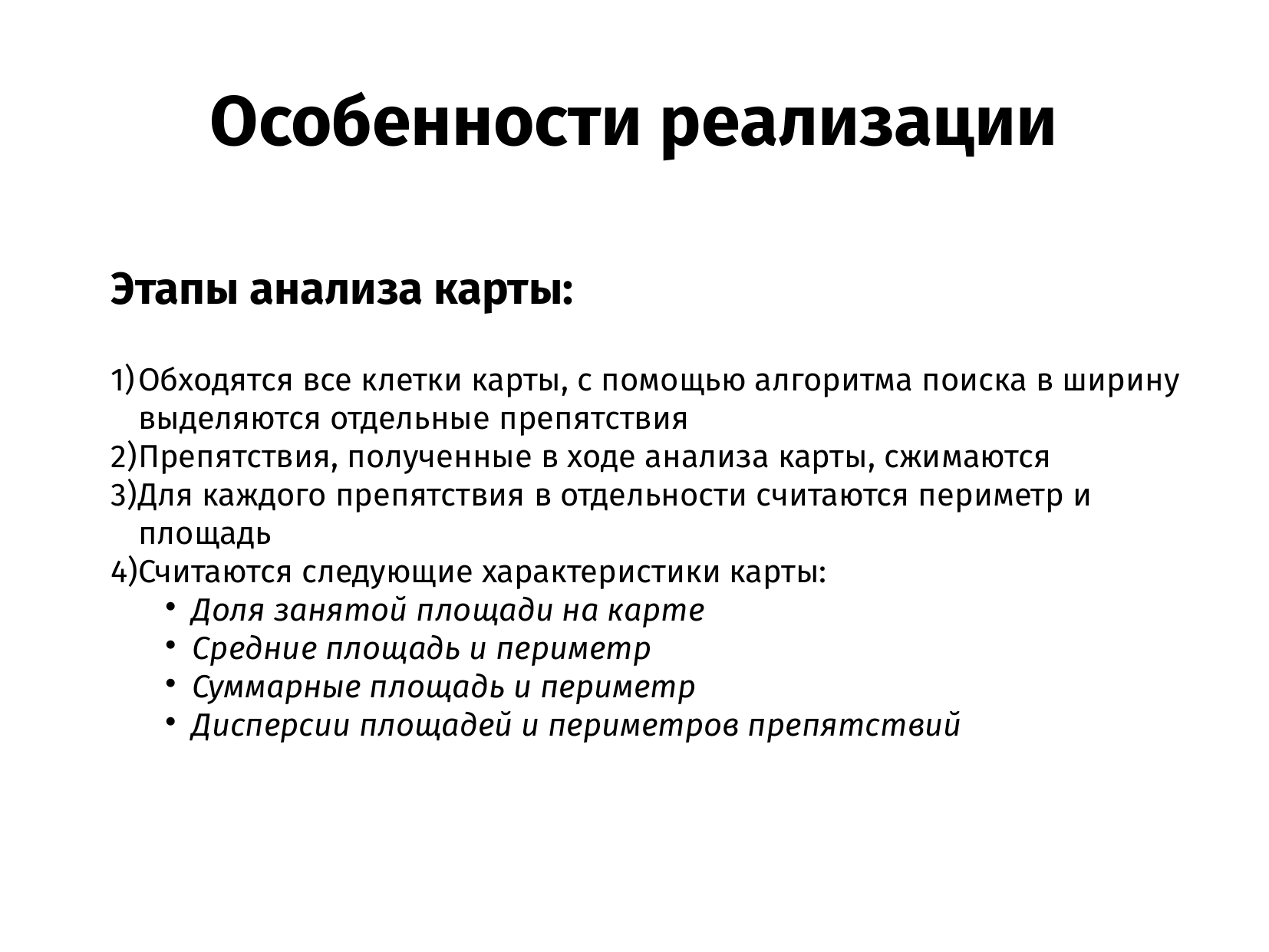

Особенности реализации

Этапы анализа карты:

Обходятся все клетки карты, с помощью алгоритма поиска в ширину выделяются отдельные препятствия
Препятствия, полученные в ходе анализа карты, сжимаются
Для каждого препятствия в отдельности считаются периметр и площадь
Считаются следующие характеристики карты:
Доля занятой площади на карте
Средние площадь и периметр
Суммарные площадь и периметр
Дисперсии площадей и периметров препятствий